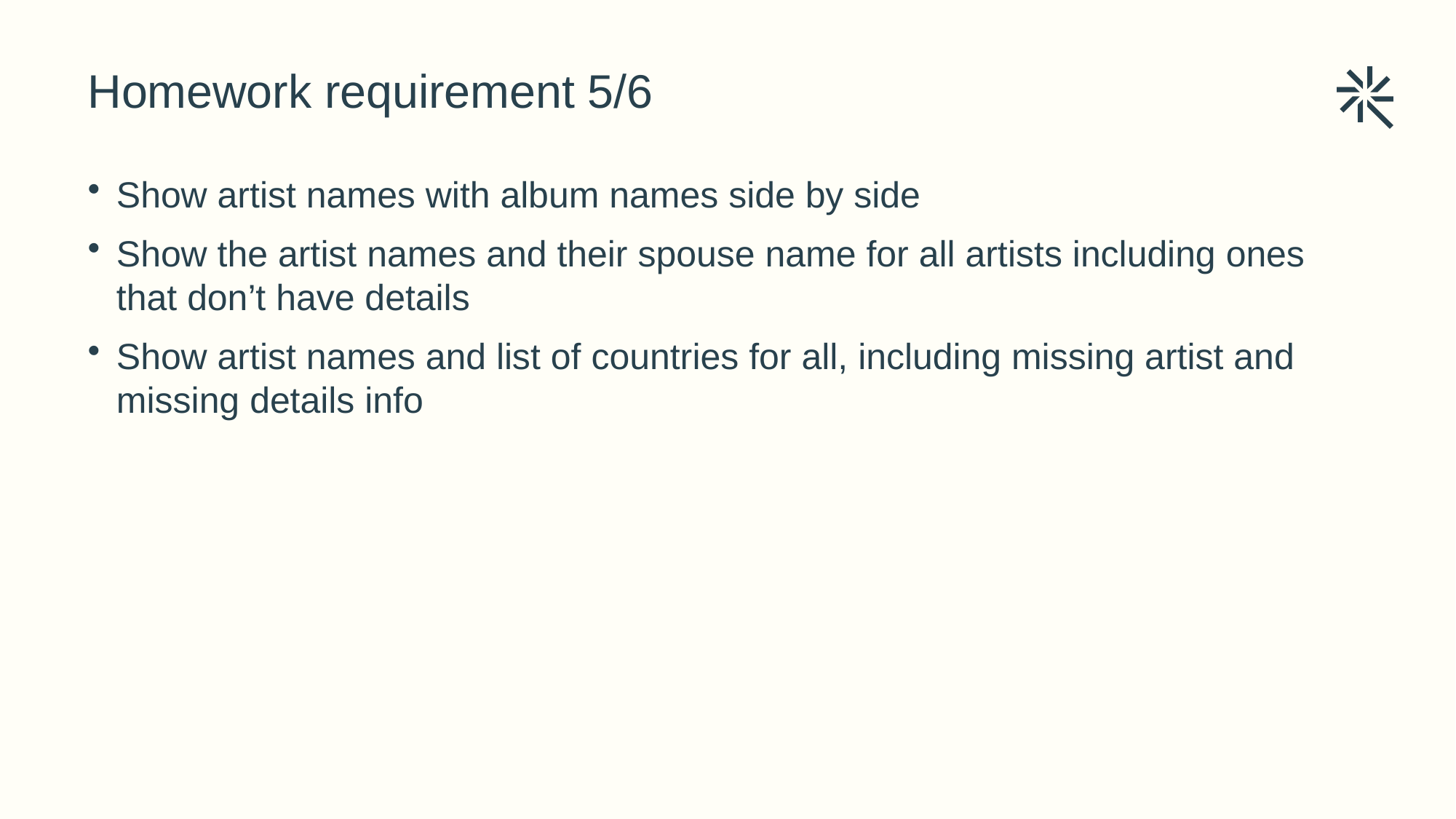

# Homework requirement 5/6
Show artist names with album names side by side
Show the artist names and their spouse name for all artists including ones that don’t have details
Show artist names and list of countries for all, including missing artist and missing details info